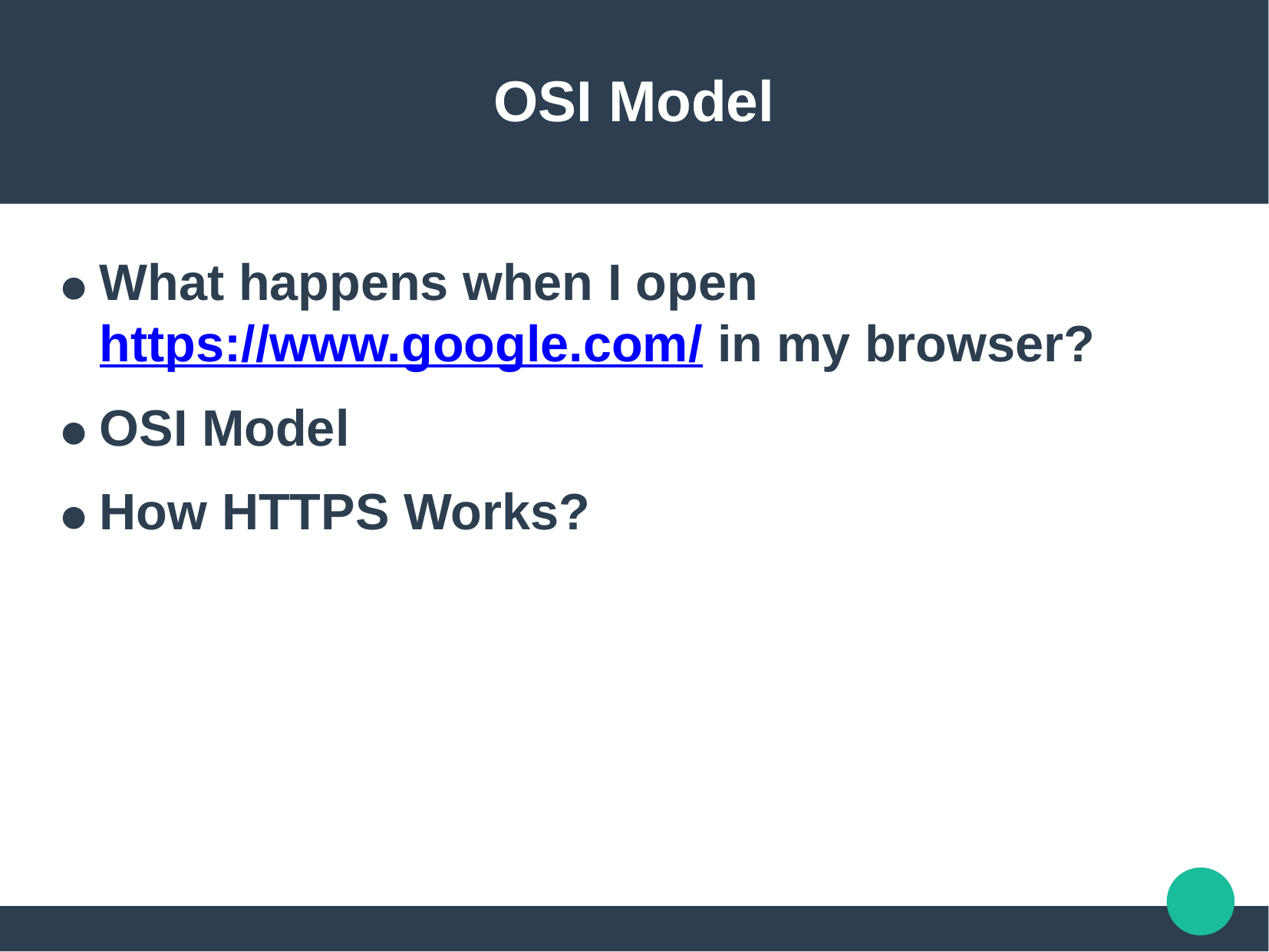

OSI Model
What happens when I open https://www.google.com/ in my browser?
OSI Model
How HTTPS Works?